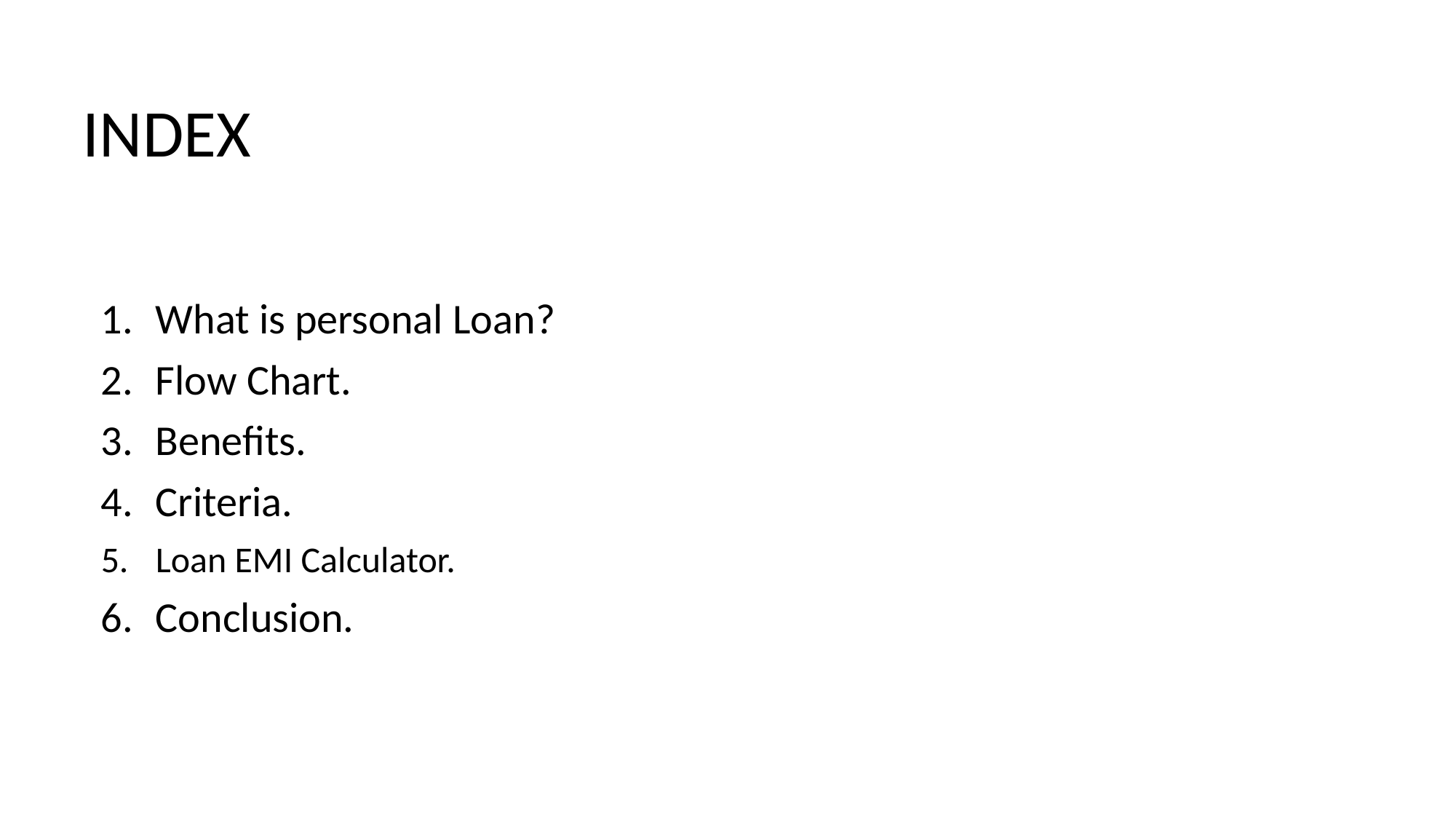

# INDEX
What is personal Loan?
Flow Chart.
Benefits.
Criteria.
Loan EMI Calculator.
Conclusion.